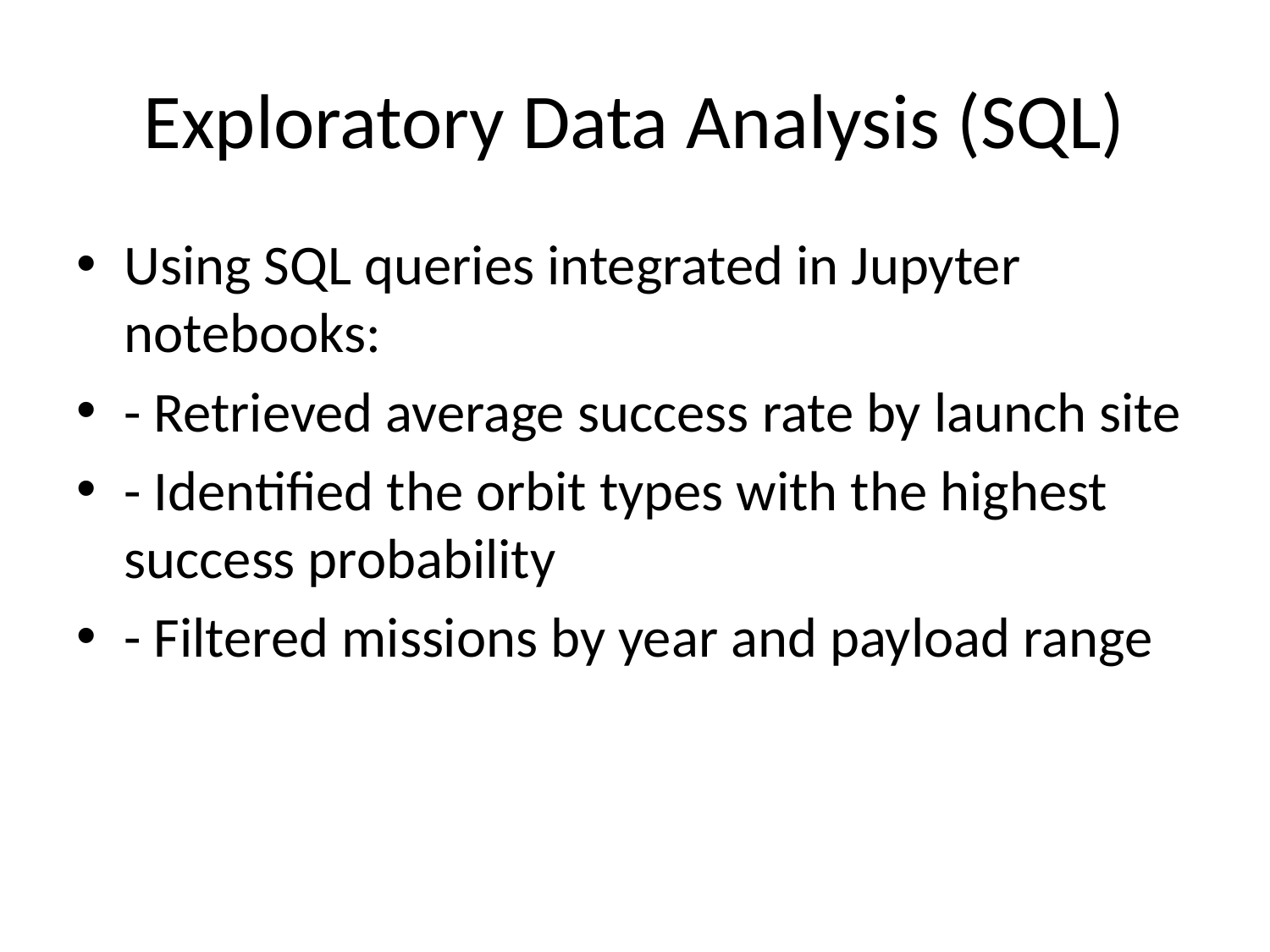

# Exploratory Data Analysis (SQL)
Using SQL queries integrated in Jupyter notebooks:
- Retrieved average success rate by launch site
- Identified the orbit types with the highest success probability
- Filtered missions by year and payload range